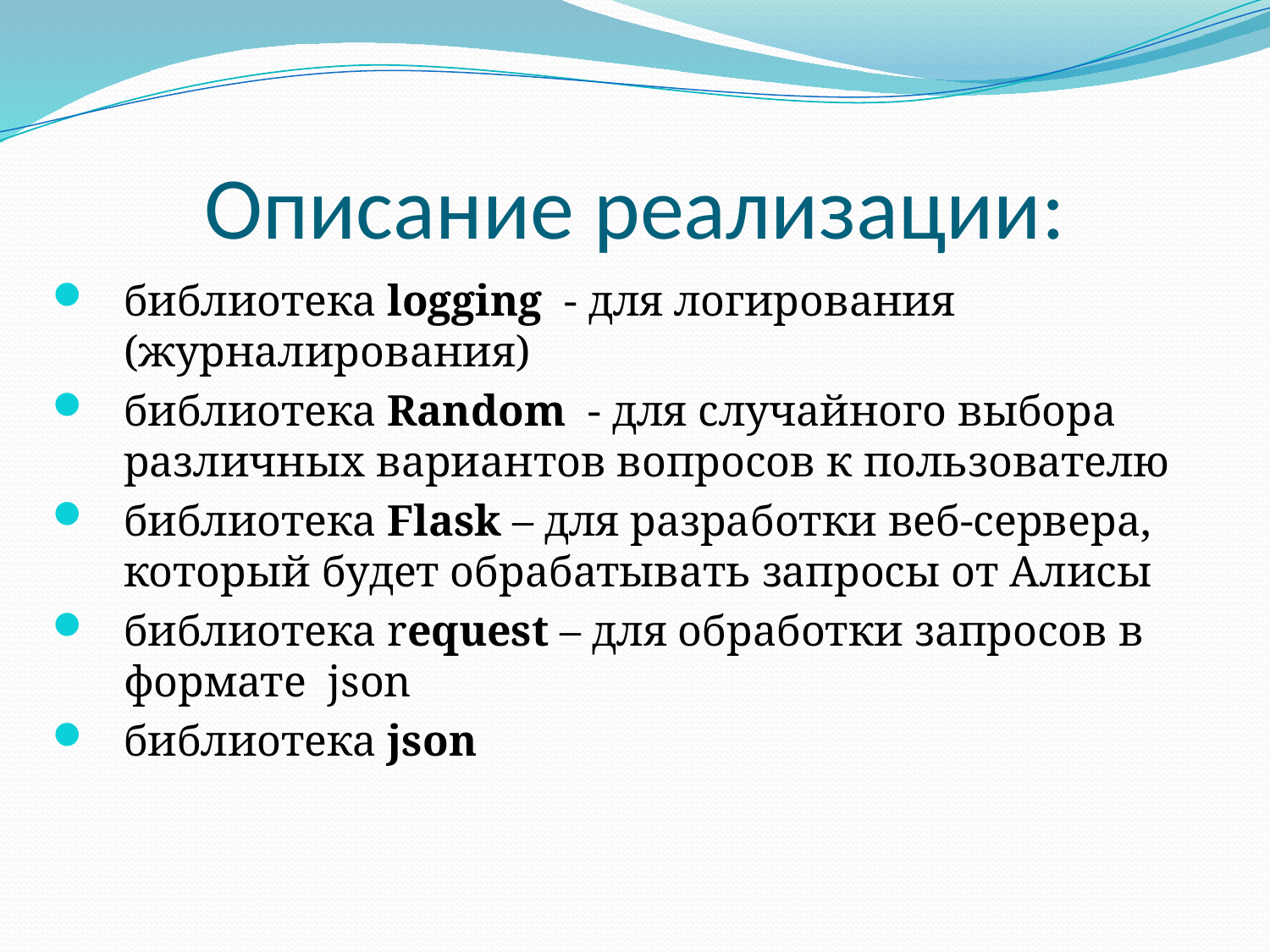

# Описание реализации:
библиотека logging  - для логирования (журналирования)
библиотека Random  - для случайного выбора различных вариантов вопросов к пользователю
библиотека Flask – для разработки веб-сервера, который будет обрабатывать запросы от Алисы
библиотека request – для обработки запросов в формате  json
библиотека json